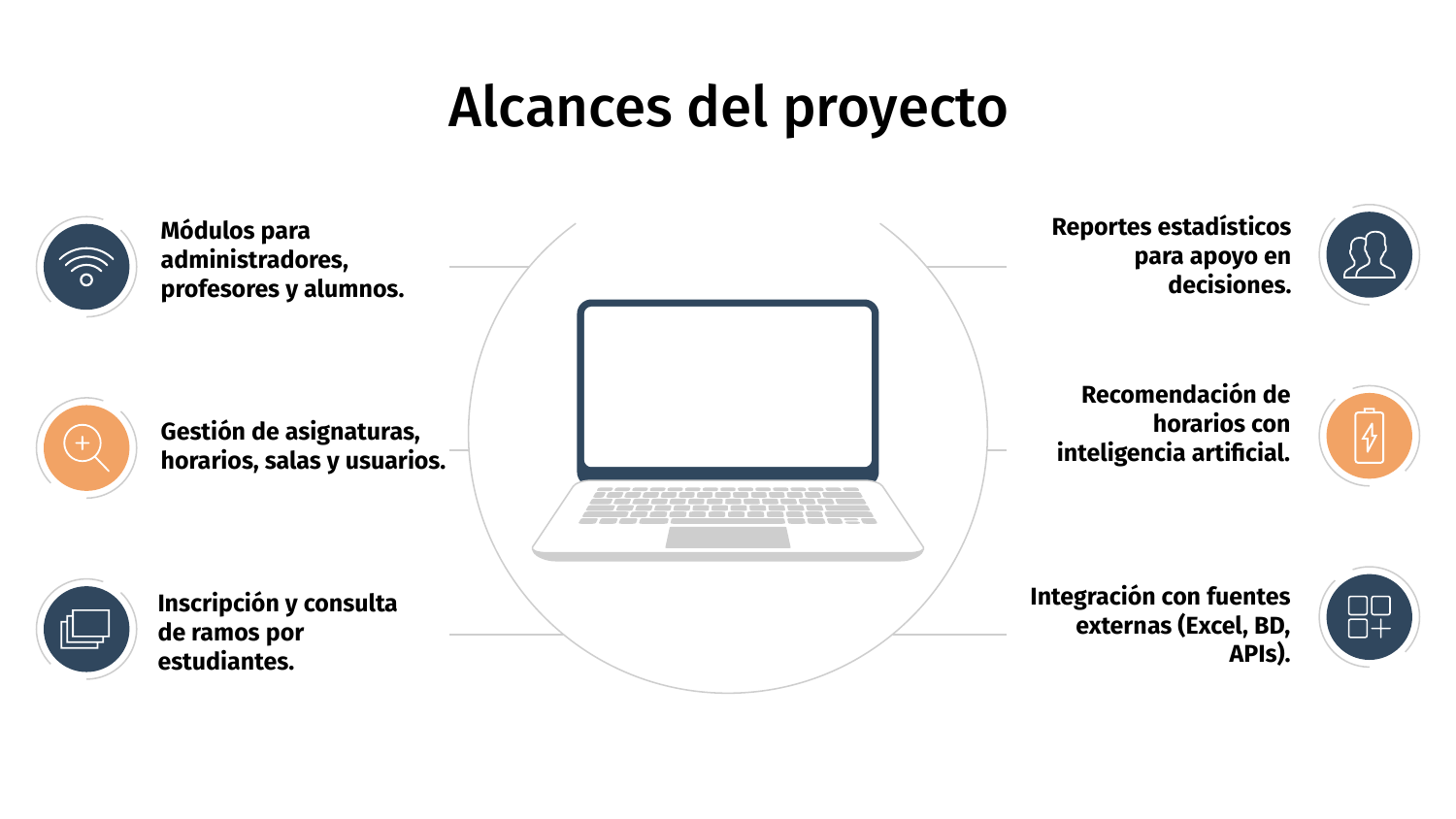

Alcances del proyecto
Módulos para administradores, profesores y alumnos.
Reportes estadísticos para apoyo en decisiones.

Recomendación de horarios con inteligencia artificial.
Gestión de asignaturas, horarios, salas y usuarios.

Integración con fuentes externas (Excel, BD, APIs).

Inscripción y consulta de ramos por estudiantes.